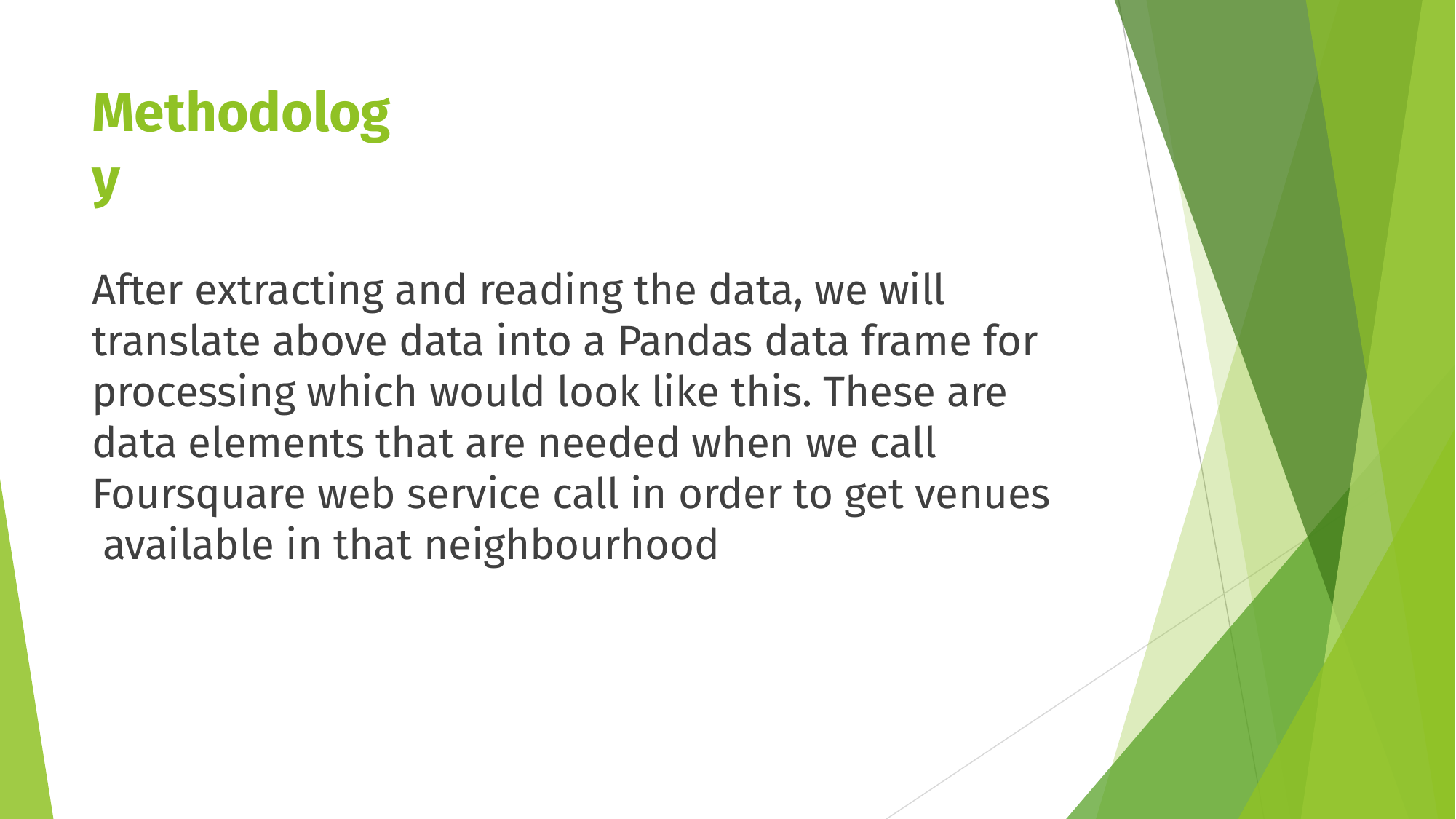

# Methodology
After extracting and reading the data, we will  translate above data into a Pandas data frame for  processing which would look like this. These are  data elements that are needed when we call  Foursquare web service call in order to get venues  available in that neighbourhood